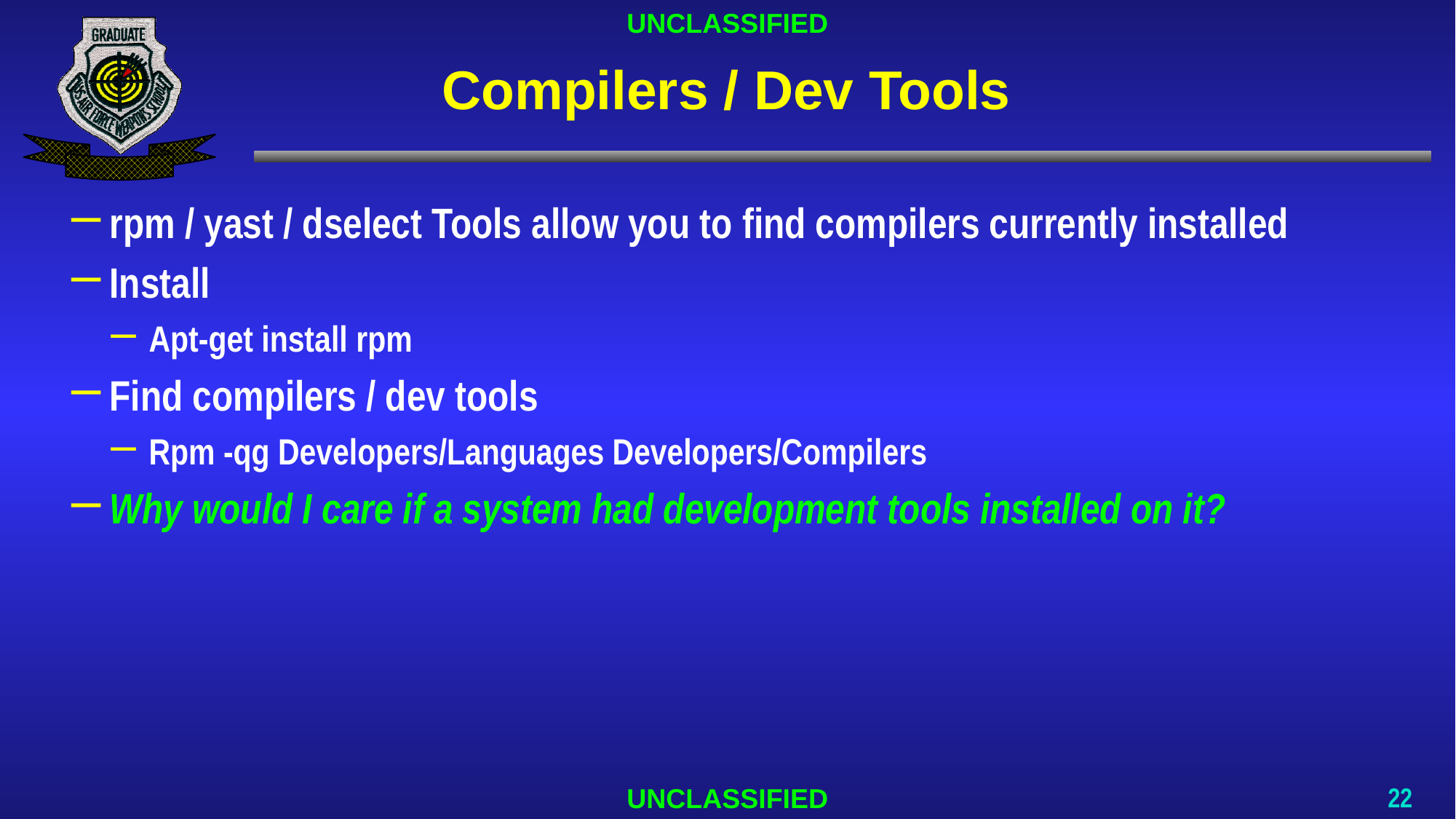

# Compilers / Dev Tools
rpm / yast / dselect Tools allow you to find compilers currently installed
Install
Apt-get install rpm
Find compilers / dev tools
Rpm -qg Developers/Languages Developers/Compilers
Why would I care if a system had development tools installed on it?